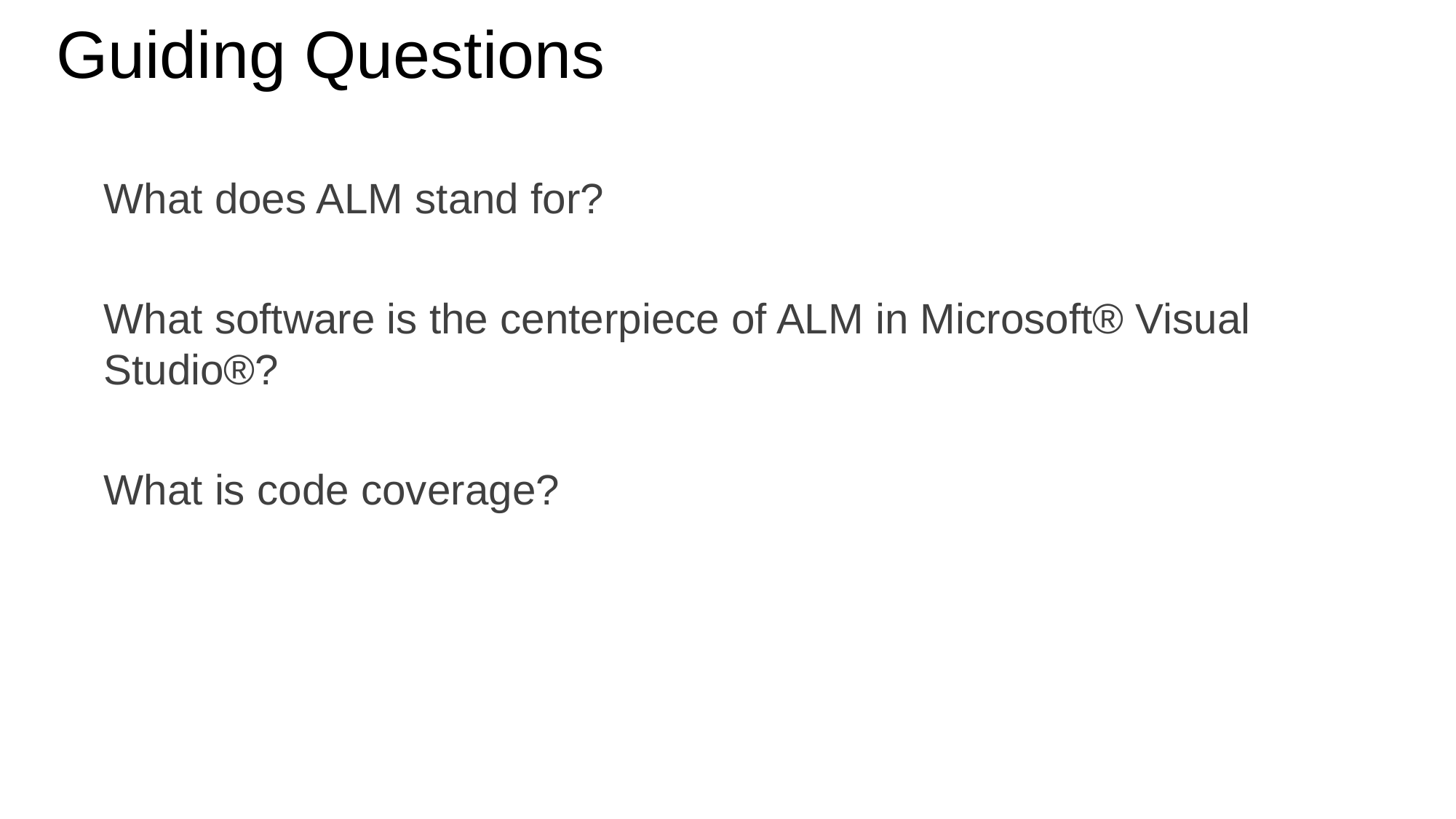

# Guiding Questions
What does ALM stand for?

What software is the centerpiece of ALM in Microsoft® Visual Studio®?

What is code coverage?